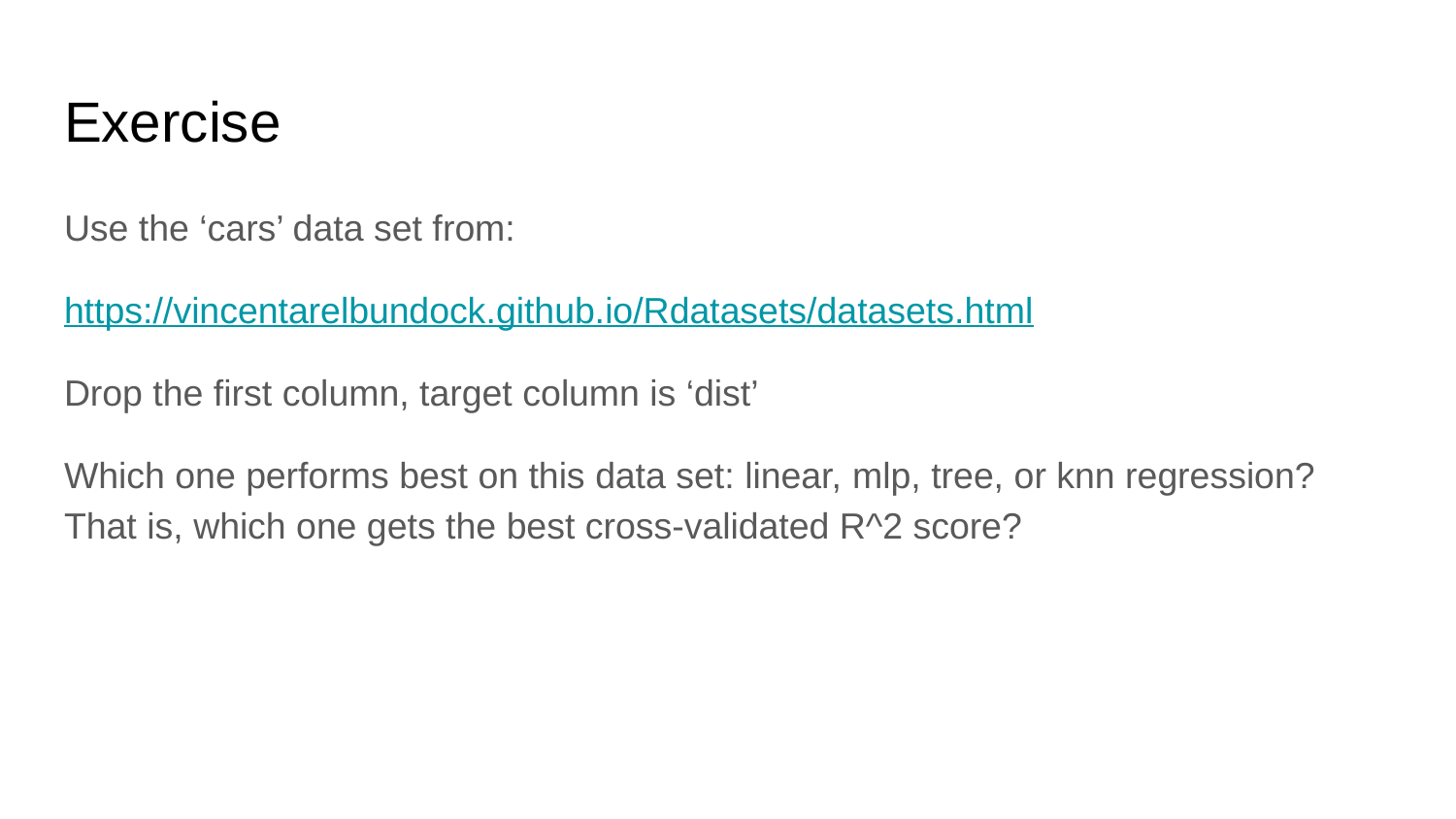

# Exercise
Use the ‘cars’ data set from:
https://vincentarelbundock.github.io/Rdatasets/datasets.html
Drop the first column, target column is ‘dist’
Which one performs best on this data set: linear, mlp, tree, or knn regression?  That is, which one gets the best cross-validated R^2 score?